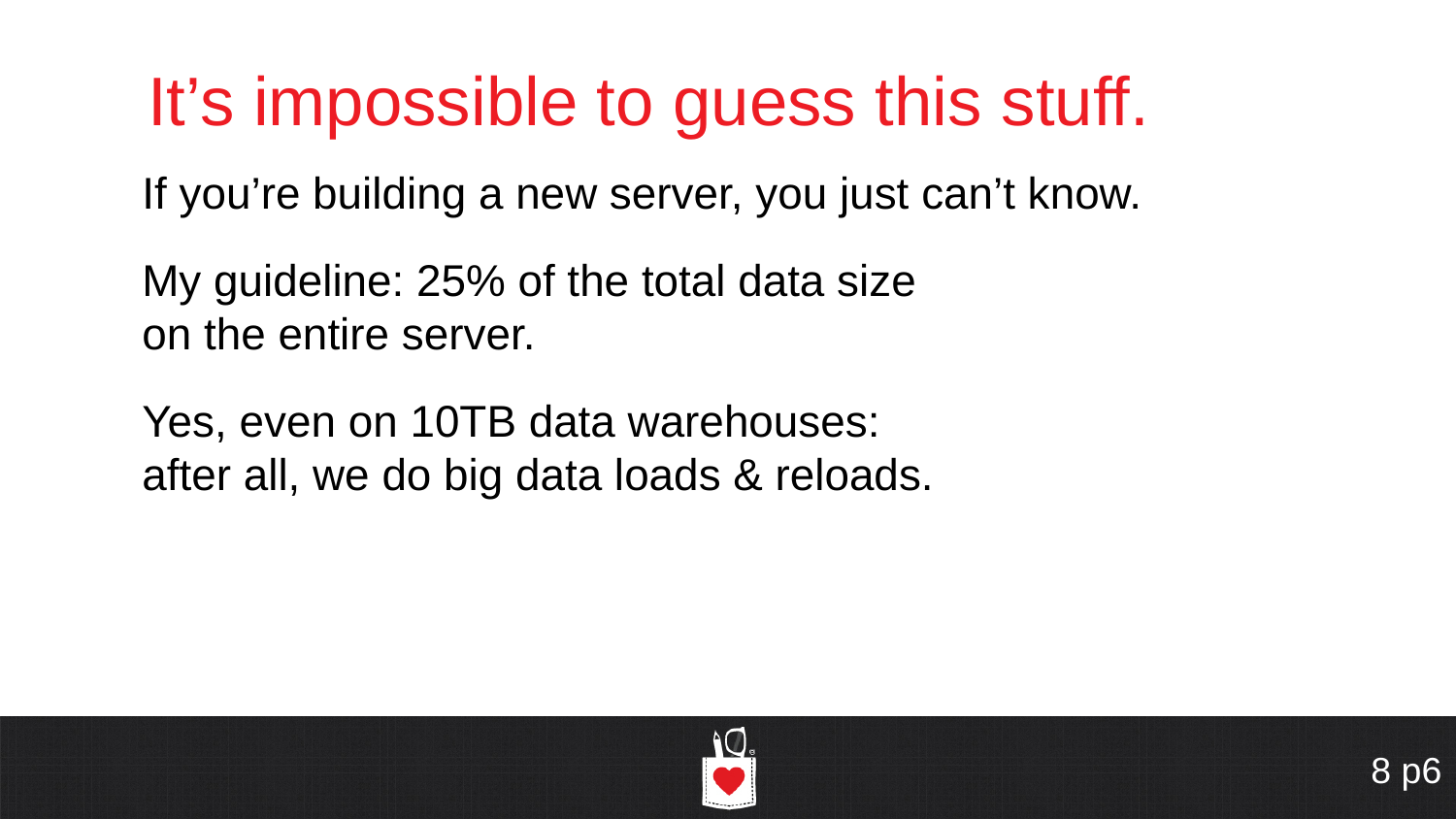

# It’s impossible to guess this stuff.
If you’re building a new server, you just can’t know.
My guideline: 25% of the total data size
on the entire server.
Yes, even on 10TB data warehouses:
after all, we do big data loads & reloads.